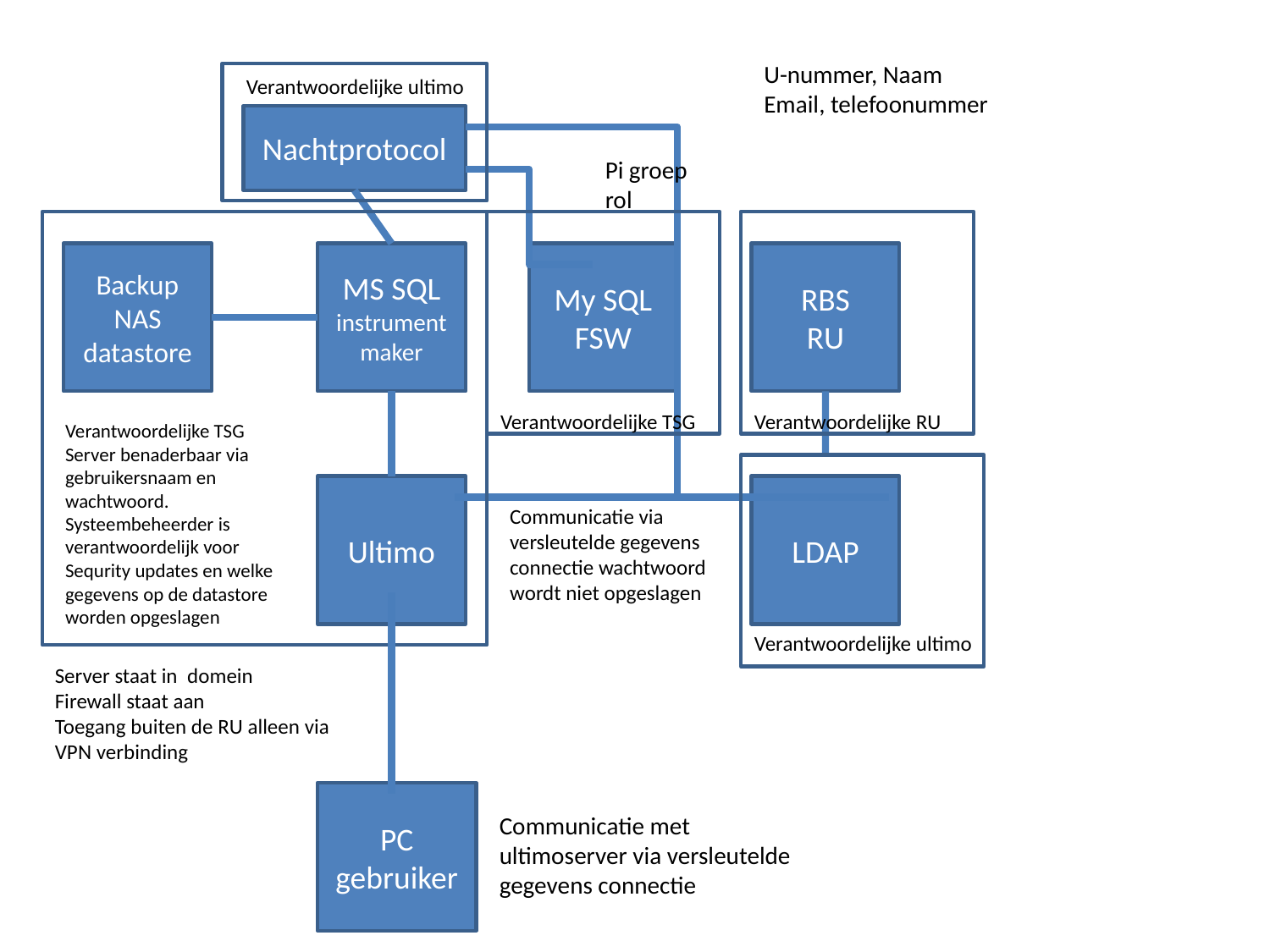

U-nummer, Naam
Email, telefoonummer

Verantwoordelijke ultimo
Nachtprotocol
Pi groep
rol

Backup
NAS datastore
MS SQL
instrumentmaker
My SQL
FSW
RBS
RU
Verantwoordelijke TSG
Verantwoordelijke RU
Verantwoordelijke TSG
Server benaderbaar via gebruikersnaam en wachtwoord.
Systeembeheerder is verantwoordelijk voor Sequrity updates en welke gegevens op de datastore worden opgeslagen

Ultimo
LDAP
Communicatie via versleutelde gegevens connectie wachtwoord
wordt niet opgeslagen
Verantwoordelijke ultimo
Server staat in  domein
Firewall staat aan
Toegang buiten de RU alleen via VPN verbinding
PC gebruiker
Communicatie met ultimoserver via versleutelde gegevens connectie